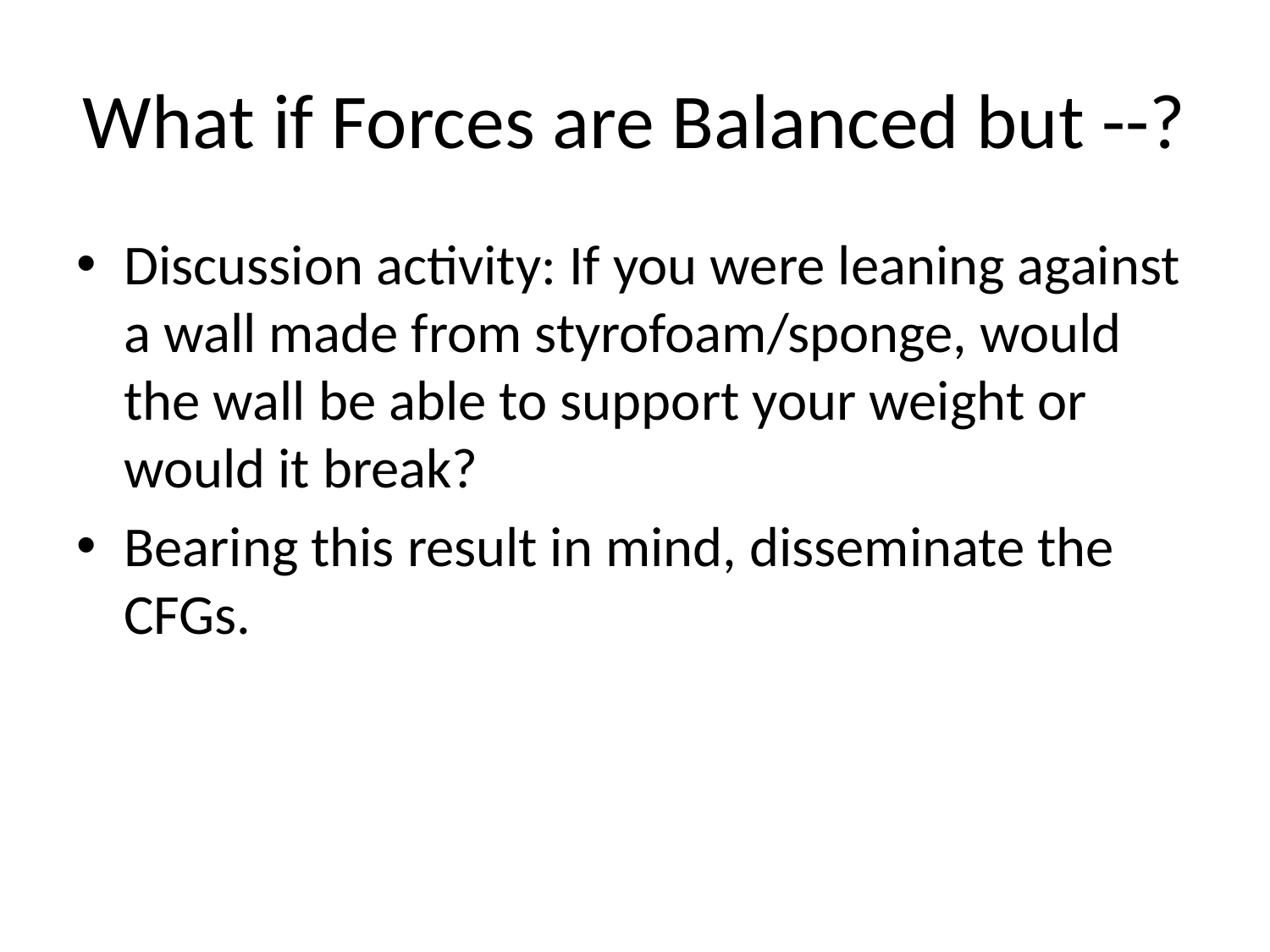

# What if Forces are Balanced but --?
Discussion activity: If you were leaning against a wall made from styrofoam/sponge, would the wall be able to support your weight or would it break?
Bearing this result in mind, disseminate the CFGs.